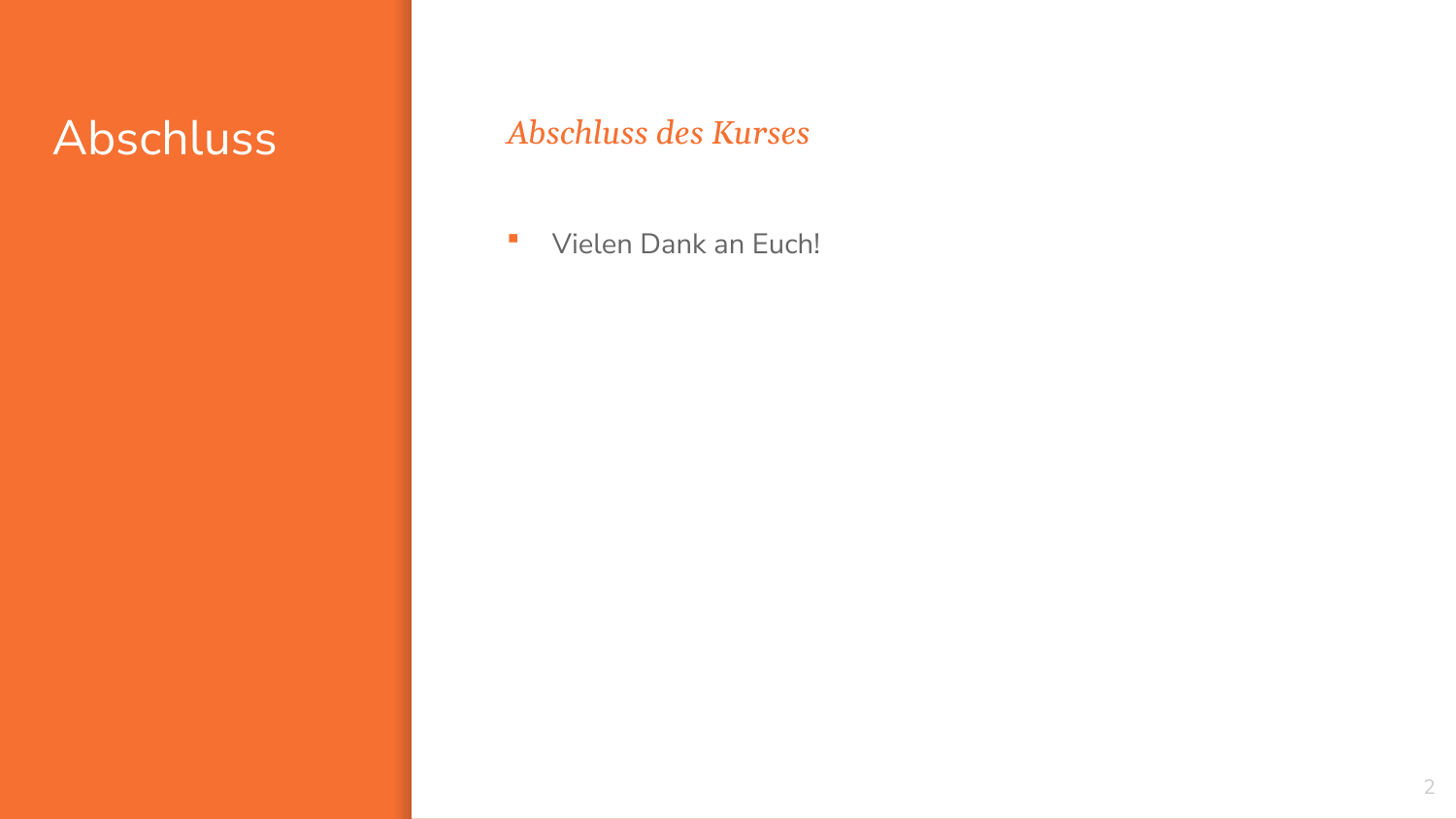

# Abschluss
Abschluss des Kurses
Vielen Dank an Euch!

2